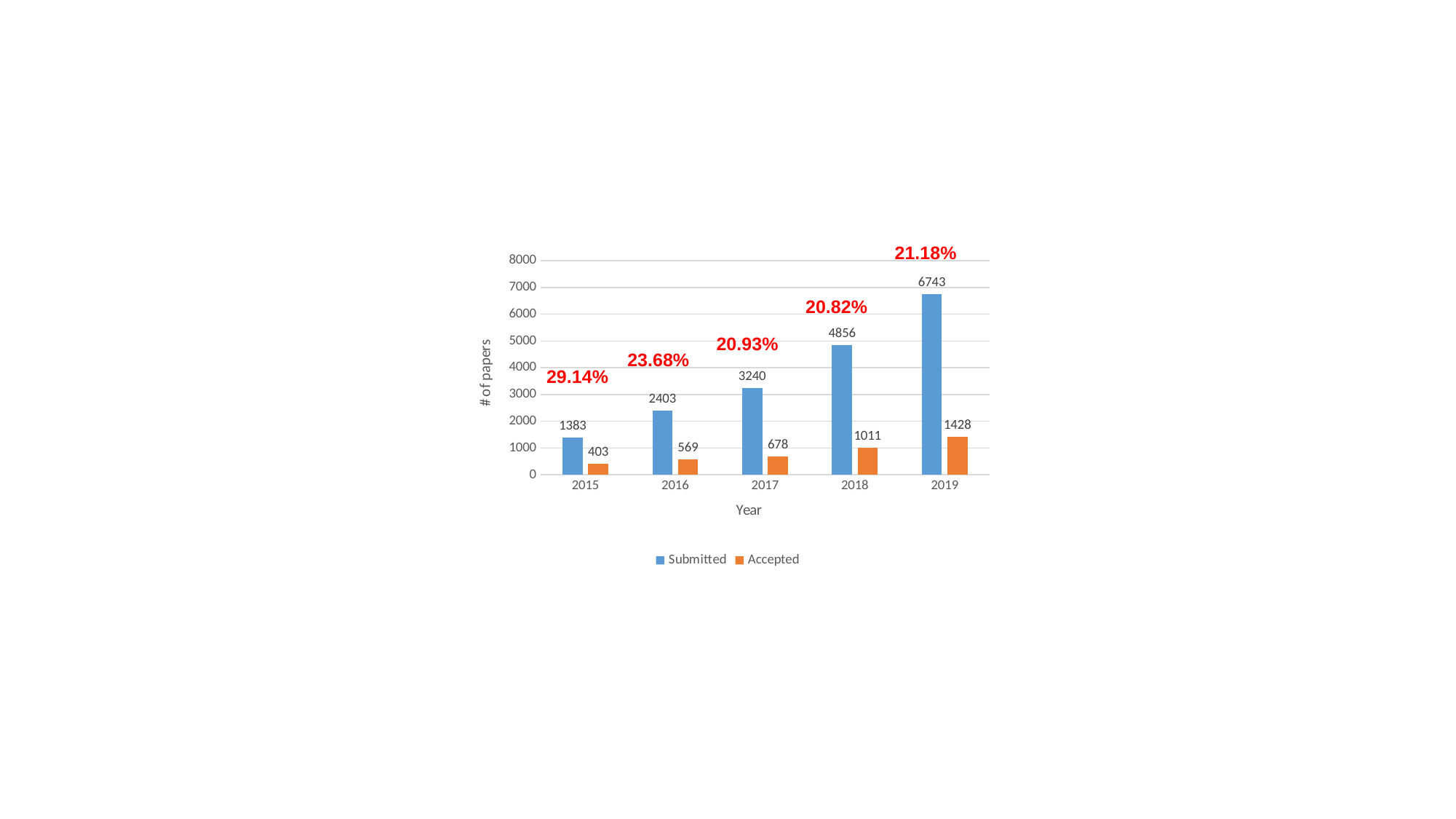

21.18%

### Chart

| Category | Submitted | Accepted |
|---|---|---|
| 2015 | 1383.0 | 403.0 |
| 2016 | 2403.0 | 569.0 |
| 2017 | 3240.0 | 678.0 |
| 2018 | 4856.0 | 1011.0 |
| 2019 | 6743.0 | 1428.0 |
20.82%
20.93%
23.68%
29.14%